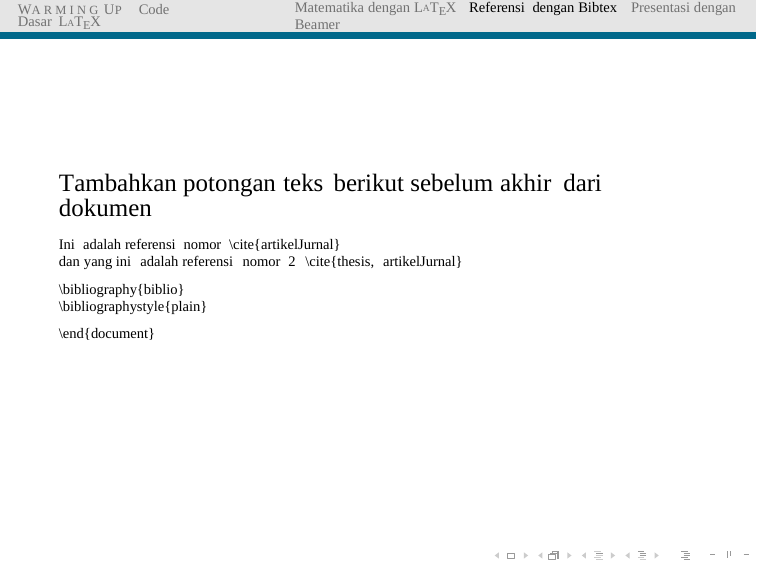

WA R M I N G UP     Code Dasar LATEX
Matematika dengan LATEX   Referensi  dengan Bibtex   Presentasi dengan Beamer

Tambahkan potongan teks berikut sebelum akhir dari
dokumen
Ini adalah referensi nomor  \cite{artikelJurnal}
dan yang ini  adalah referensi  nomor  2  \cite{thesis,  artikelJurnal}
\bibliography{biblio}
\bibliographystyle{plain}
\end{document}